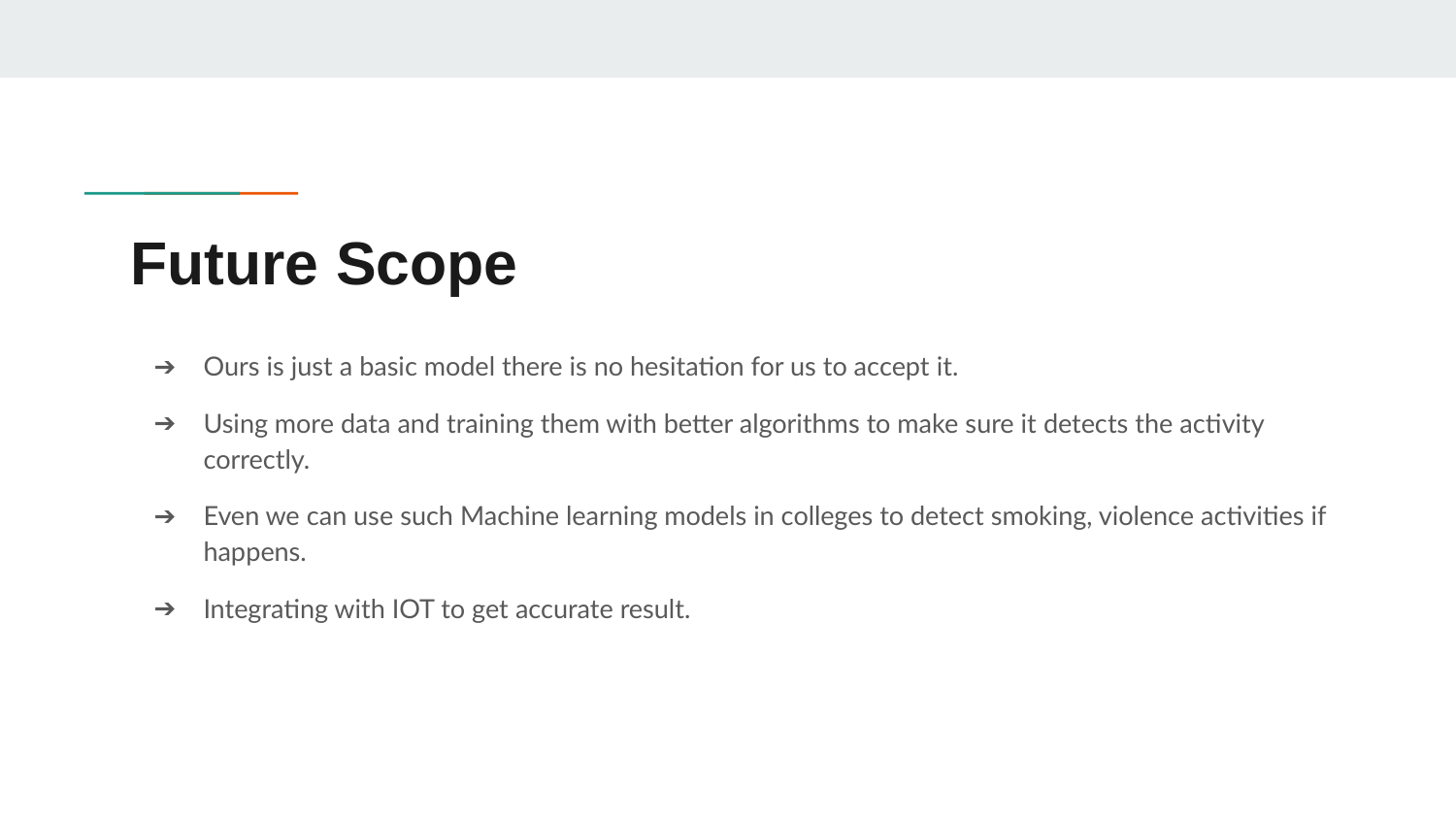

# Future Scope
Ours is just a basic model there is no hesitation for us to accept it.
Using more data and training them with better algorithms to make sure it detects the activity correctly.
Even we can use such Machine learning models in colleges to detect smoking, violence activities if happens.
Integrating with IOT to get accurate result.